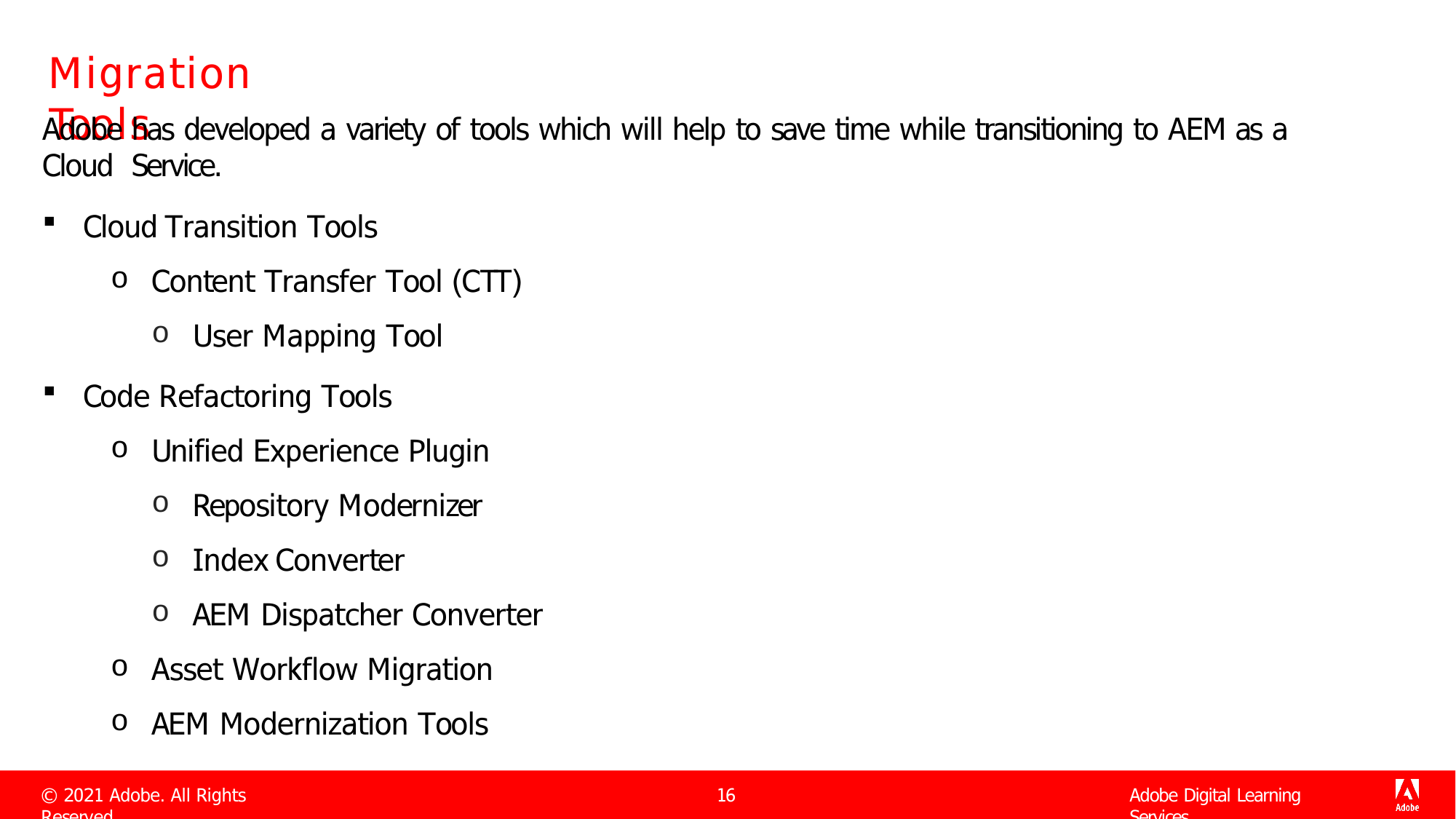

# Migration Tools
Adobe has developed a variety of tools which will help to save time while transitioning to AEM as a Cloud  Service.
Cloud Transition Tools
Content Transfer Tool (CTT)
User Mapping Tool
Code Refactoring Tools
Unified Experience Plugin
Repository Modernizer
Index Converter
AEM Dispatcher Converter
Asset Workflow Migration
AEM Modernization Tools
© 2021 Adobe. All Rights Reserved
16
Adobe Digital Learning Services